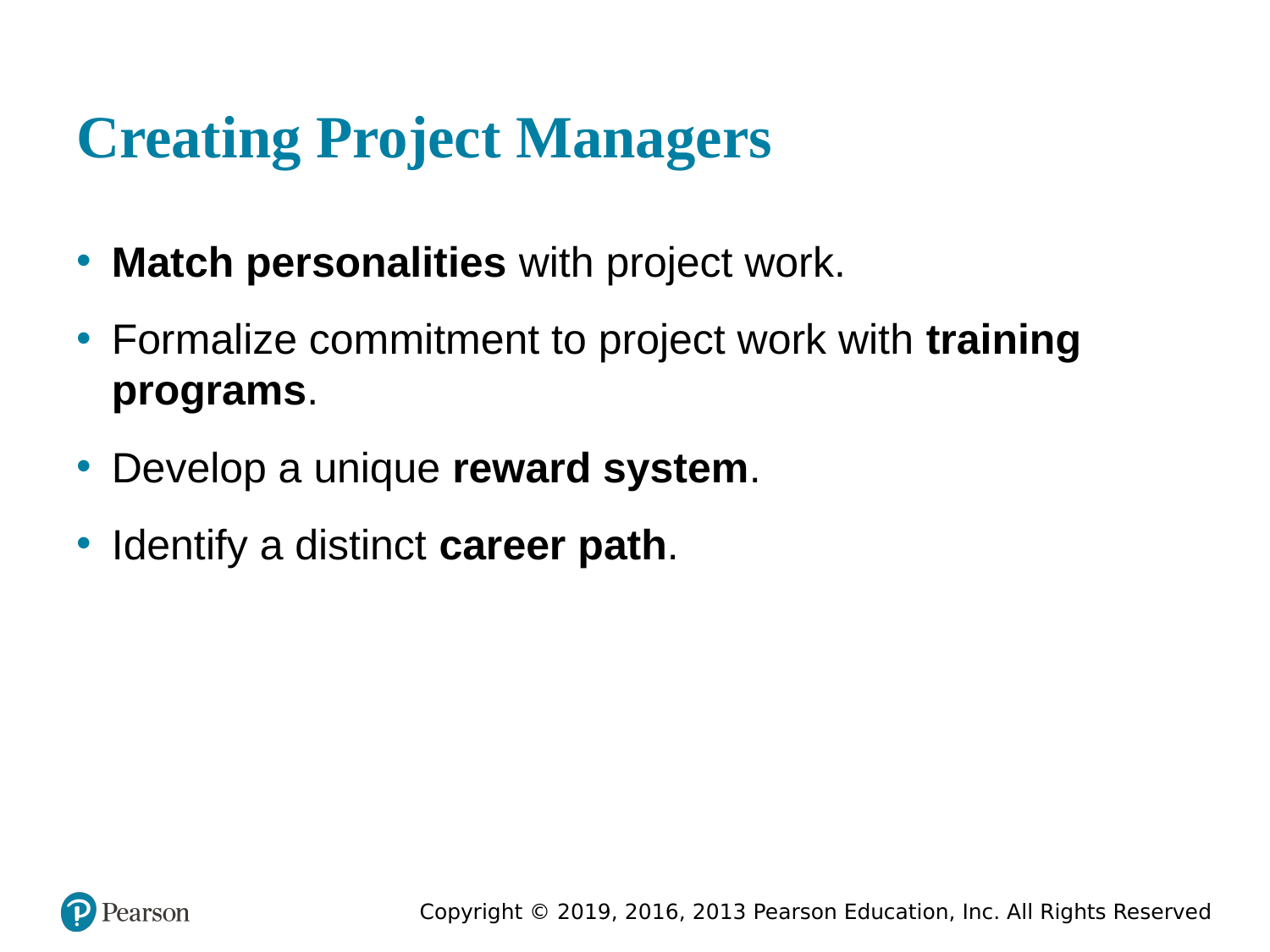

# Creating Project Managers
Match personalities with project work.
Formalize commitment to project work with training programs.
Develop a unique reward system.
Identify a distinct career path.